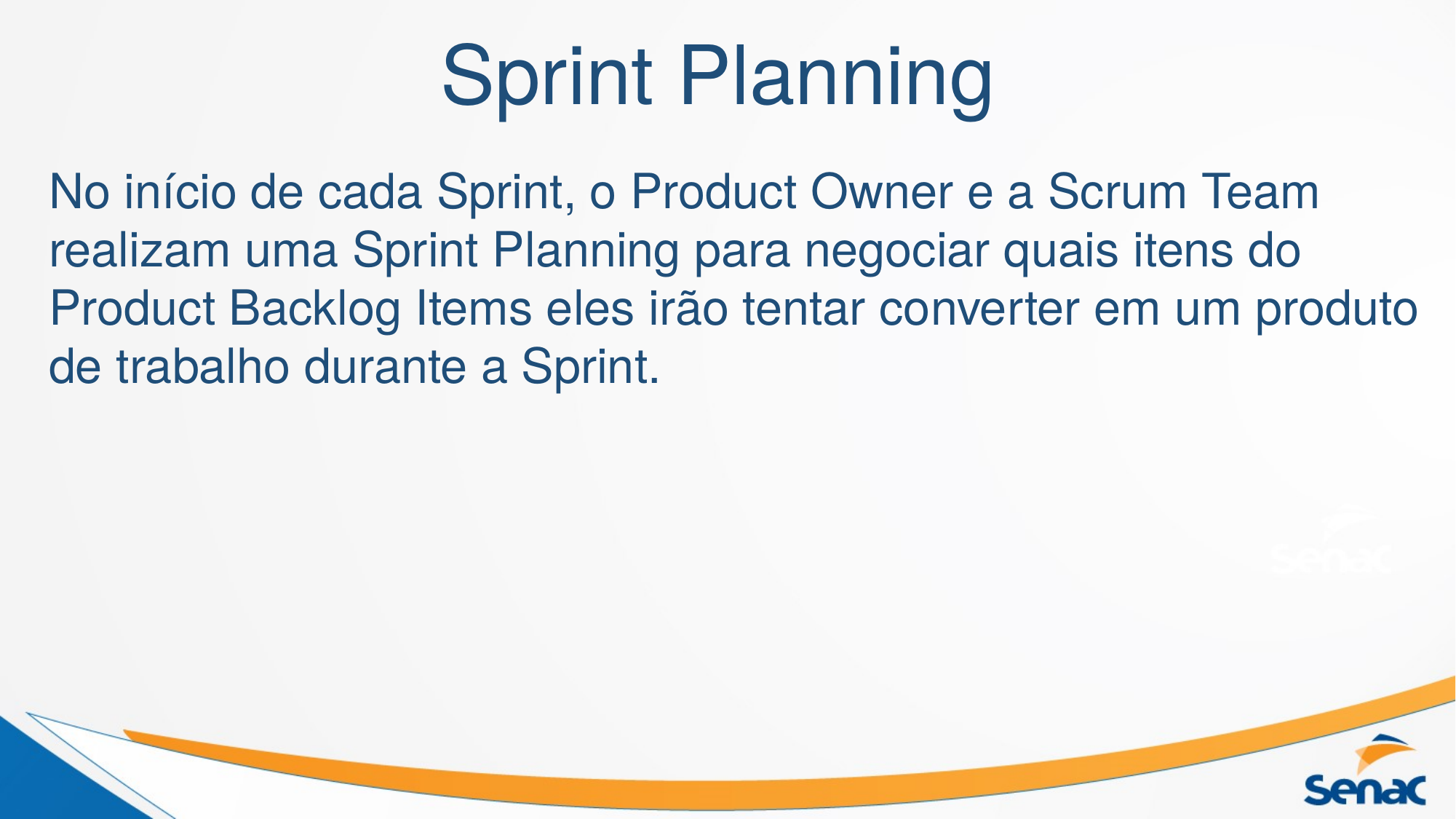

# Sprint Planning
No início de cada Sprint, o Product Owner e a Scrum Team realizam uma Sprint Planning para negociar quais itens do Product Backlog Items eles irão tentar converter em um produto de trabalho durante a Sprint.